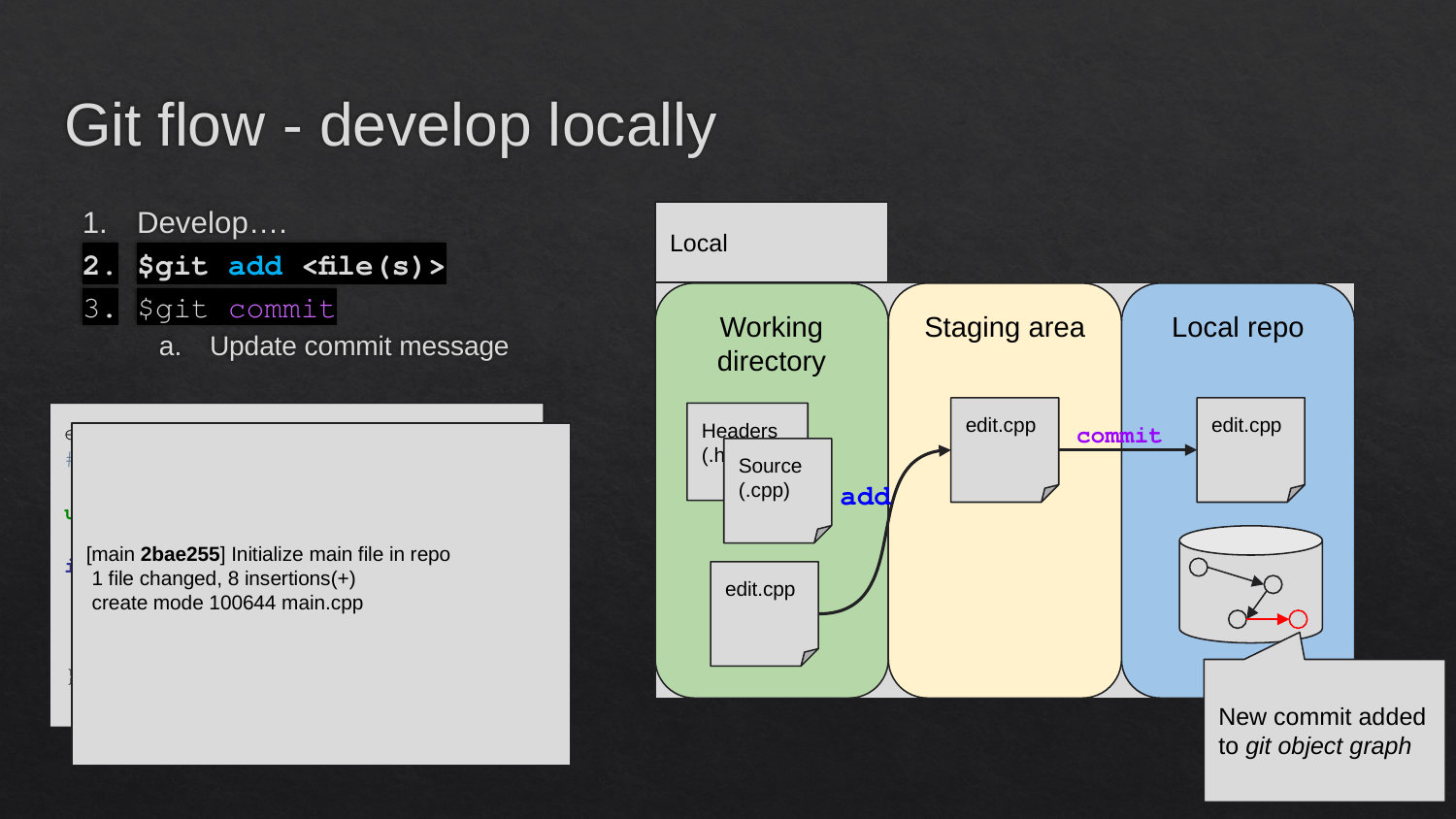

# Git flow - develop locally
Develop….
$git add <file(s)>
$git commit
Update commit message
Local

Working directory
Staging area
Local repo
commit
edit.cpp
edit.cpp
Headers
(.hpp)
edit.cpp
#include <iostream>

using namespace std;

int main() {
  cout << “Hello GitHub” << endl;

  return 0;
}

[main 2bae255] Initialize main file in repo
 1 file changed, 8 insertions(+)
 create mode 100644 main.cpp

Source
(.cpp)
add

edit.cpp

New commit added to git object graph